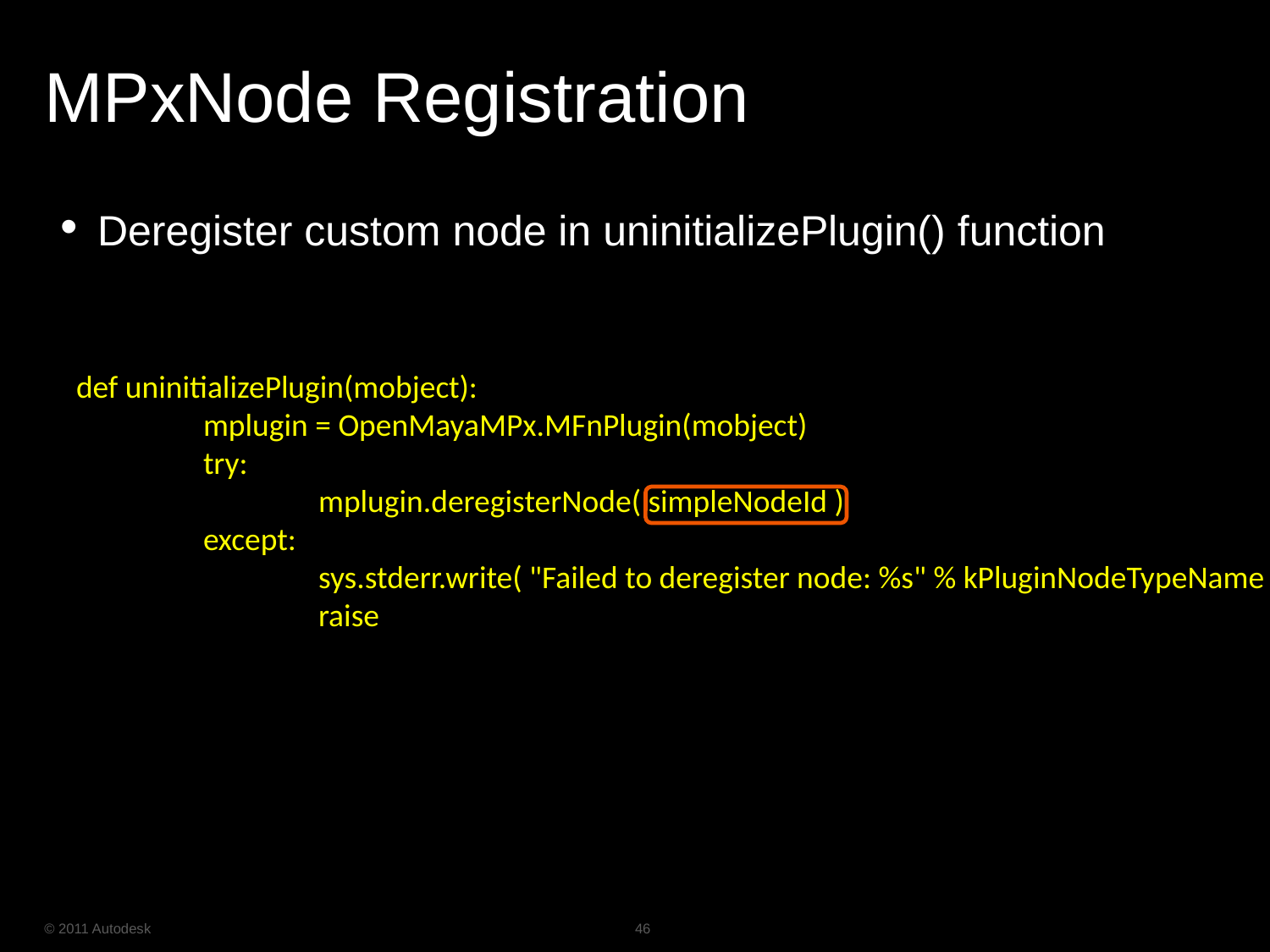

# MPxNode Registration
 Deregister custom node in uninitializePlugin() function

def uninitializePlugin(mobject):
	mplugin = OpenMayaMPx.MFnPlugin(mobject)
	try:
	                mplugin.deregisterNode( simpleNodeId )
	except:
	                sys.stderr.write( "Failed to deregister node: %s" % kPluginNodeTypeName )
	                raise